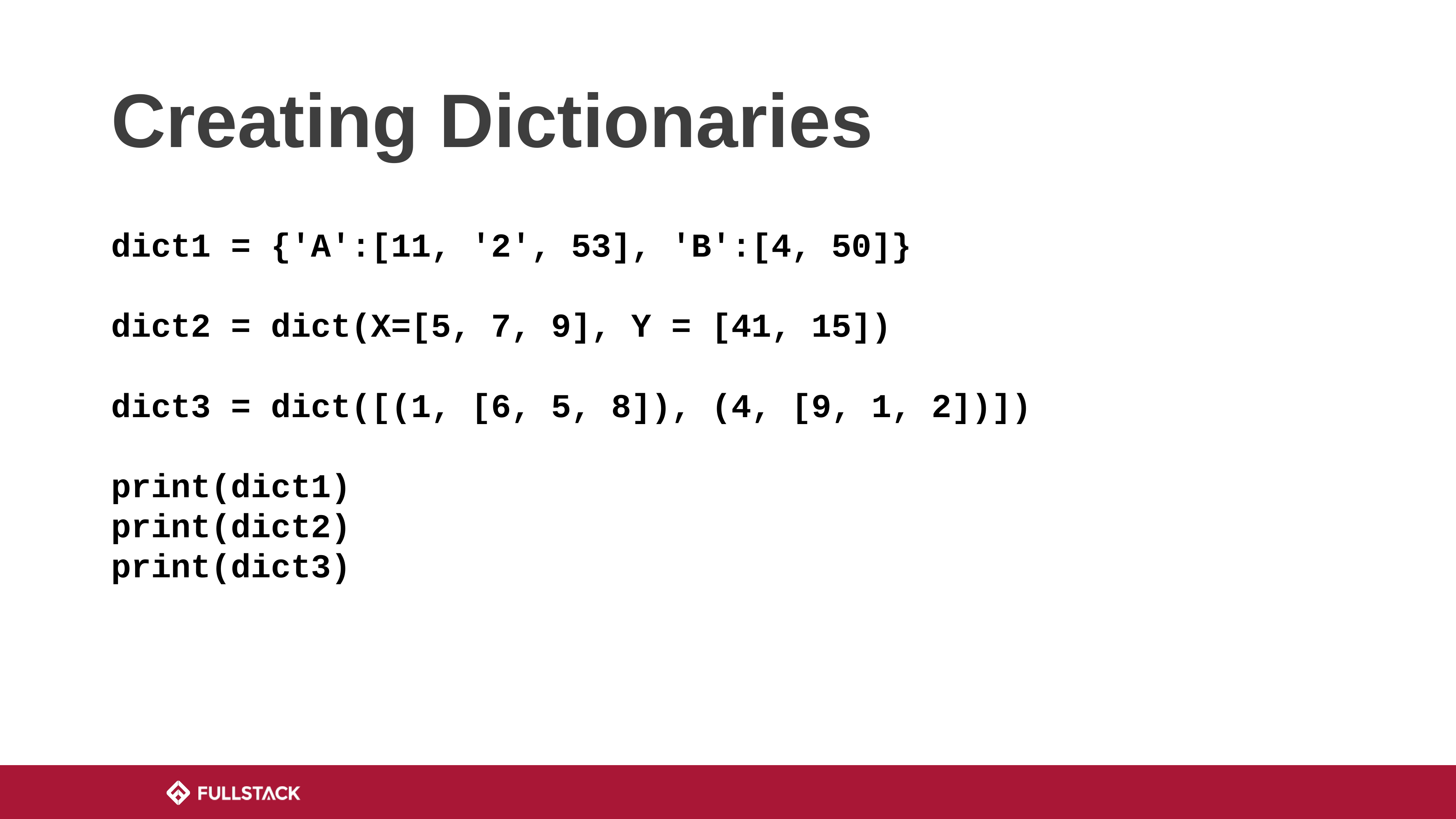

# Creating Dictionaries
dict1 = {'A':[11, '2', 53], 'B':[4, 50]}

dict2 = dict(X=[5, 7, 9], Y = [41, 15])

dict3 = dict([(1, [6, 5, 8]), (4, [9, 1, 2])])

print(dict1)
print(dict2)
print(dict3)